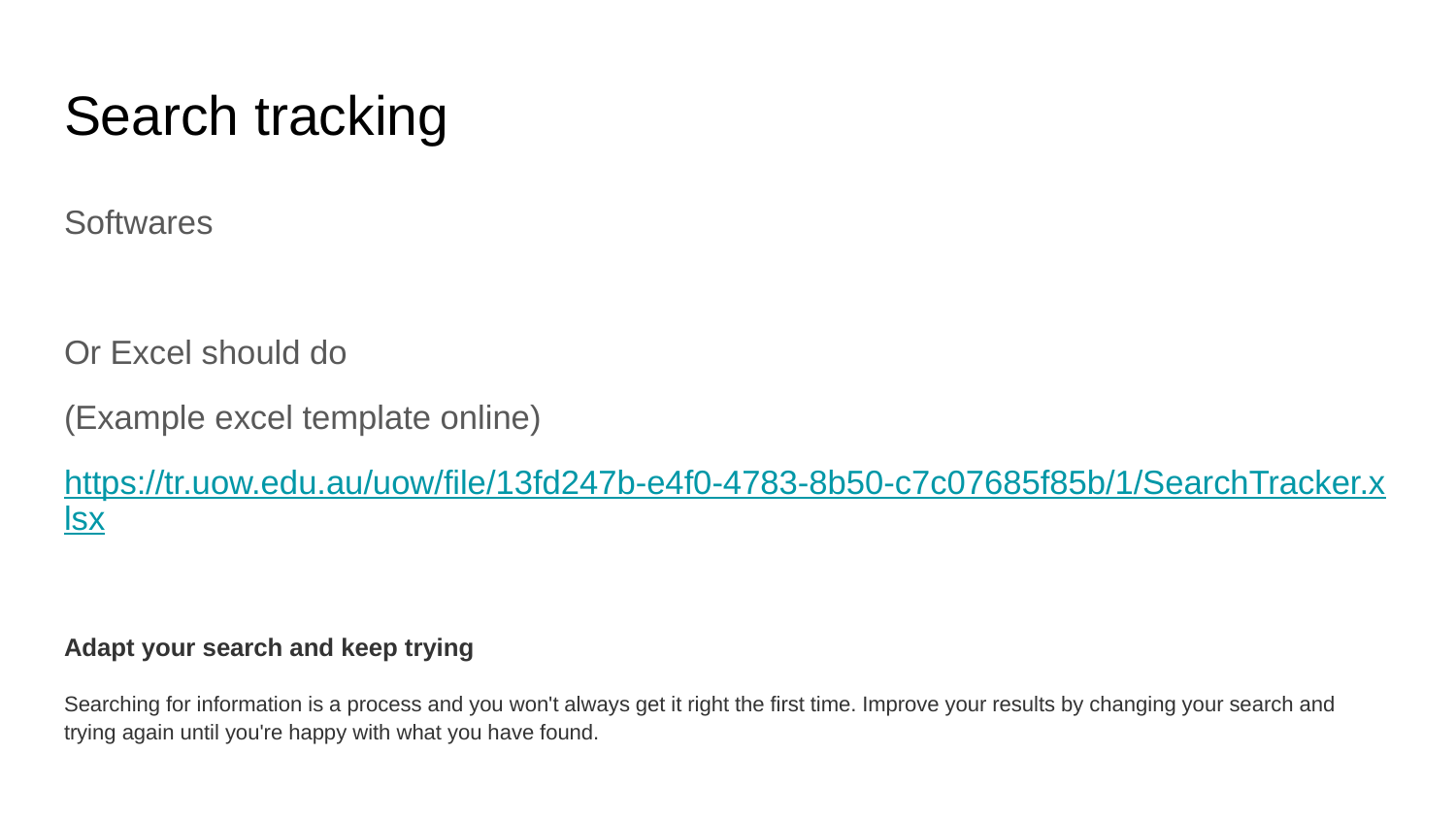

# Search tracking
Softwares

Or Excel should do
(Example excel template online)
https://tr.uow.edu.au/uow/file/13fd247b-e4f0-4783-8b50-c7c07685f85b/1/SearchTracker.xlsx

Adapt your search and keep trying
Searching for information is a process and you won't always get it right the first time. Improve your results by changing your search and trying again until you're happy with what you have found.